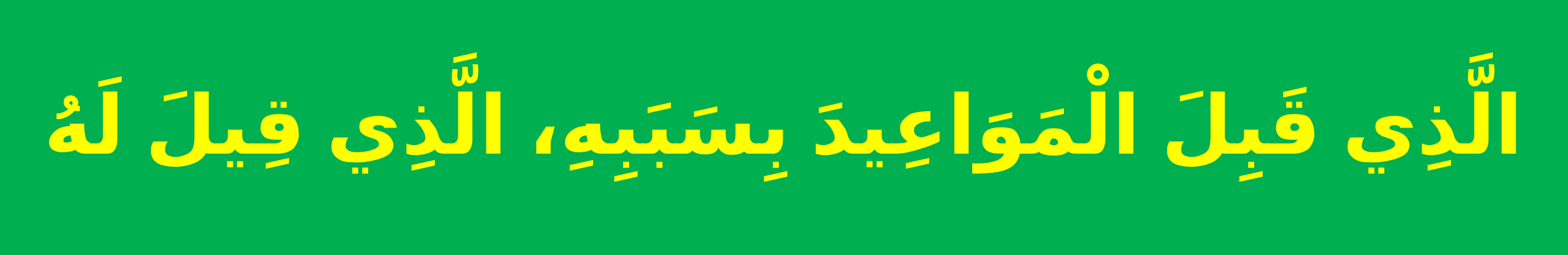

# الَّذِي قَبِلَ الْمَوَاعِيدَ بِسَبَبِهِ، الَّذِي قِيلَ لَهُ